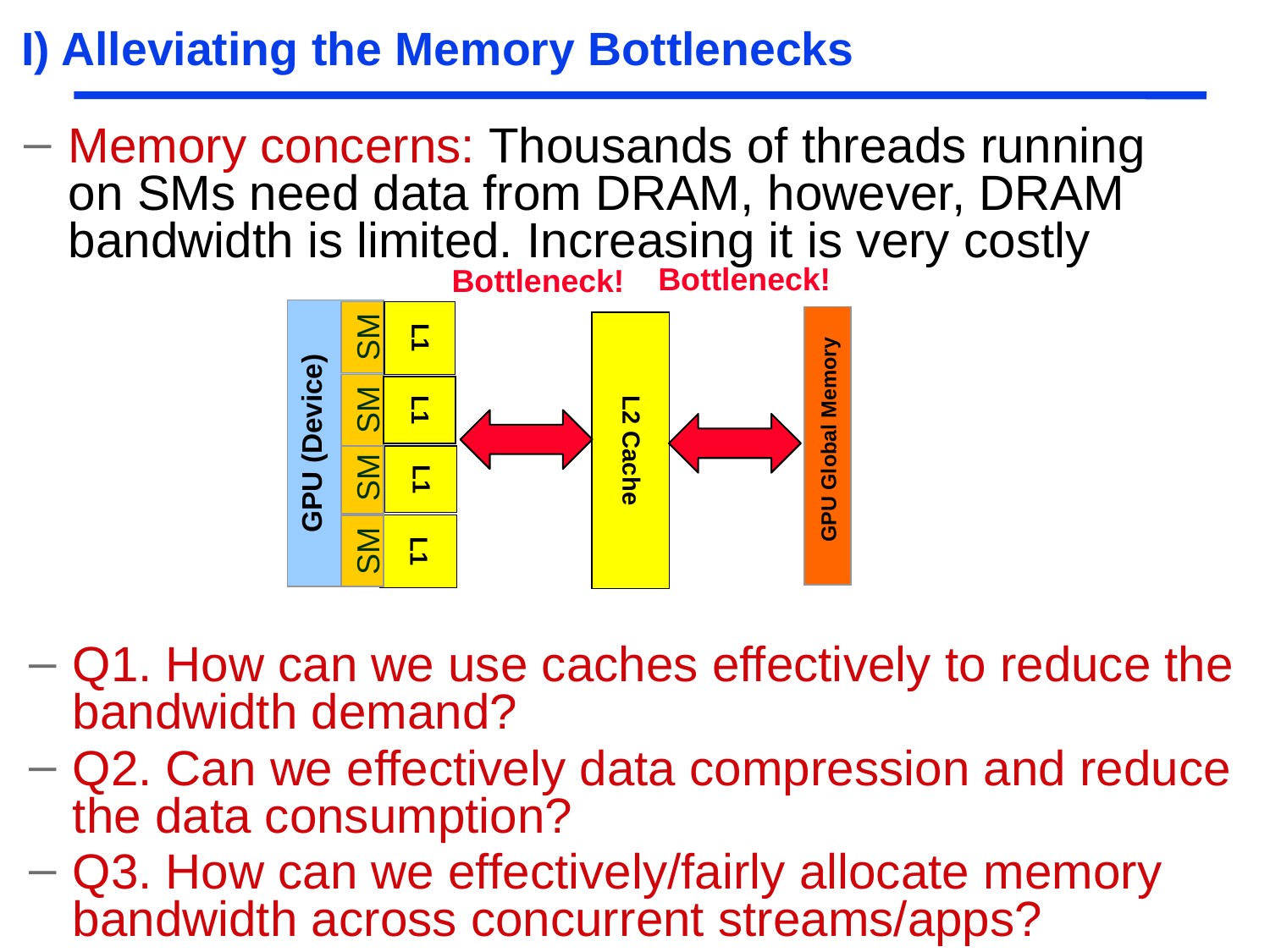

# I) Alleviating the Memory Bottlenecks

Memory concerns: Thousands of threads running on SMs need data from DRAM, however, DRAM bandwidth is limited. Increasing it is very costly

Bottleneck!
Bottleneck!
L1
L2 Cache
SM
L1
SM
GPU (Device)

GPU Global Memory
L1
SM
L1
SM

Q1. How can we use caches effectively to reduce the bandwidth demand?
Q2. Can we effectively data compression and reduce the data consumption?
Q3. How can we effectively/fairly allocate memory bandwidth across concurrent streams/apps?